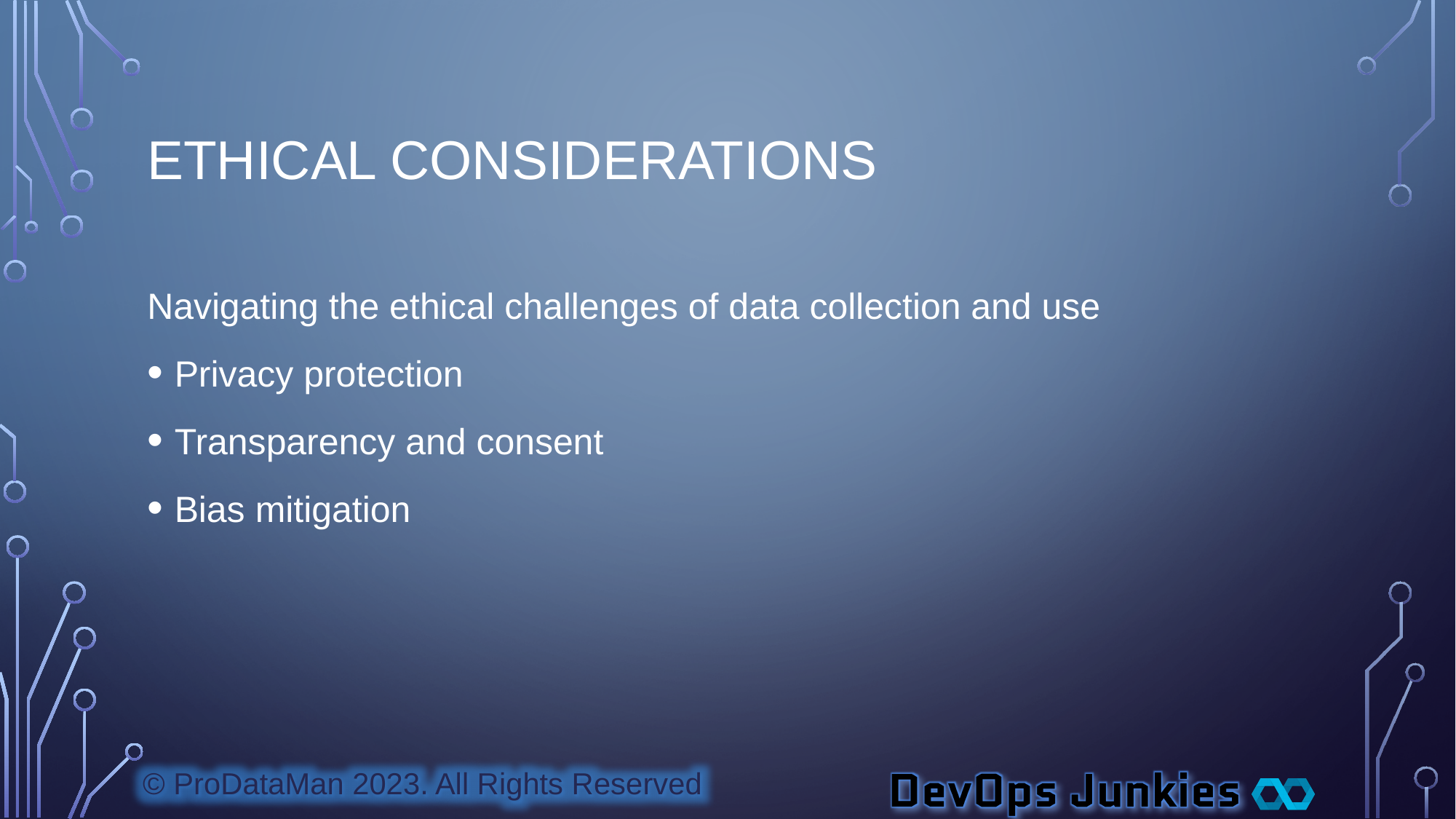

# Ethical Considerations
Navigating the ethical challenges of data collection and use
Privacy protection
Transparency and consent
Bias mitigation